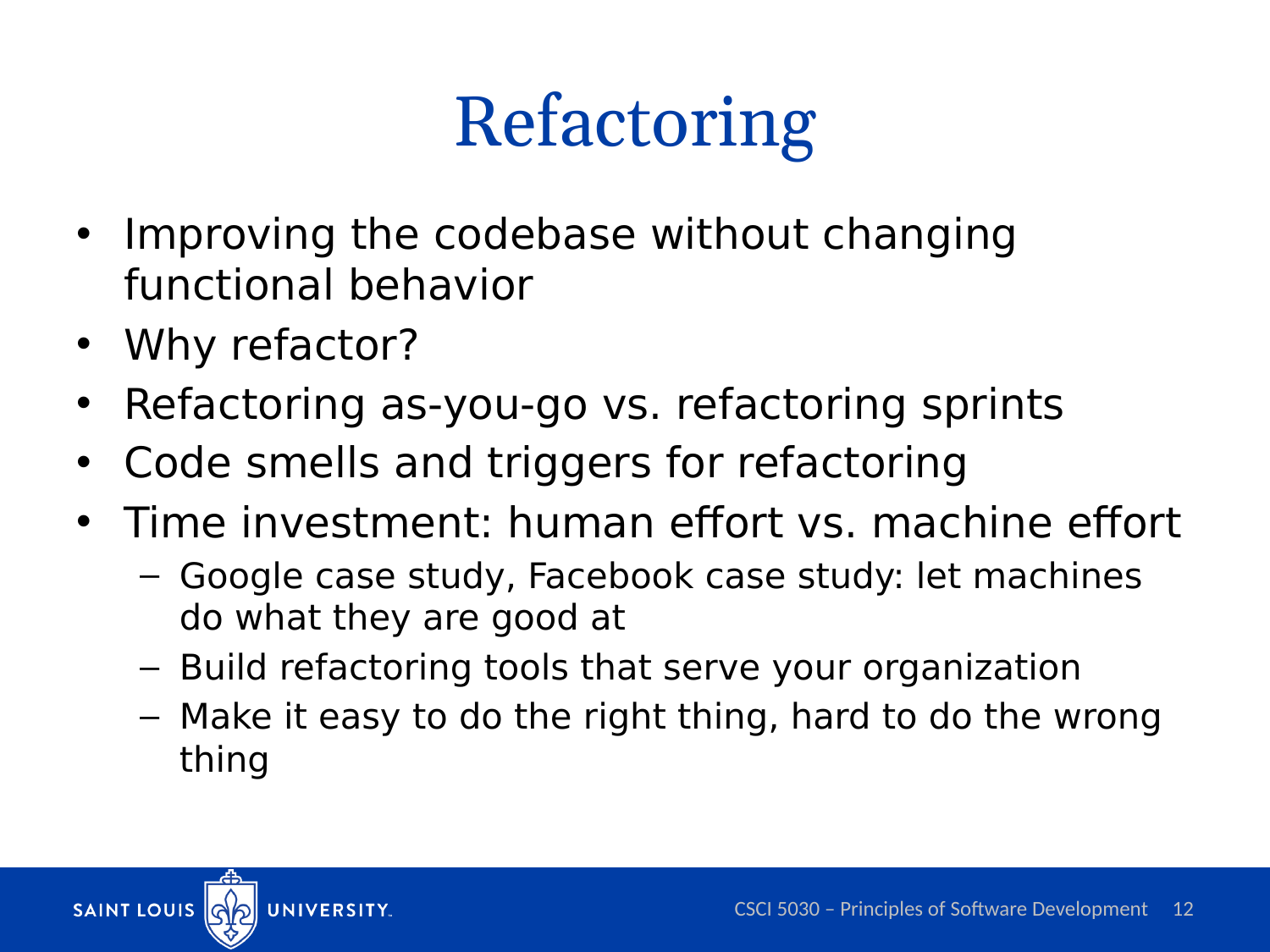

# Refactoring
Improving the codebase without changing functional behavior
Why refactor?
Refactoring as-you-go vs. refactoring sprints
Code smells and triggers for refactoring
Time investment: human effort vs. machine effort
Google case study, Facebook case study: let machines do what they are good at
Build refactoring tools that serve your organization
Make it easy to do the right thing, hard to do the wrong thing

CSCI 5030 – Principles of Software Development
12